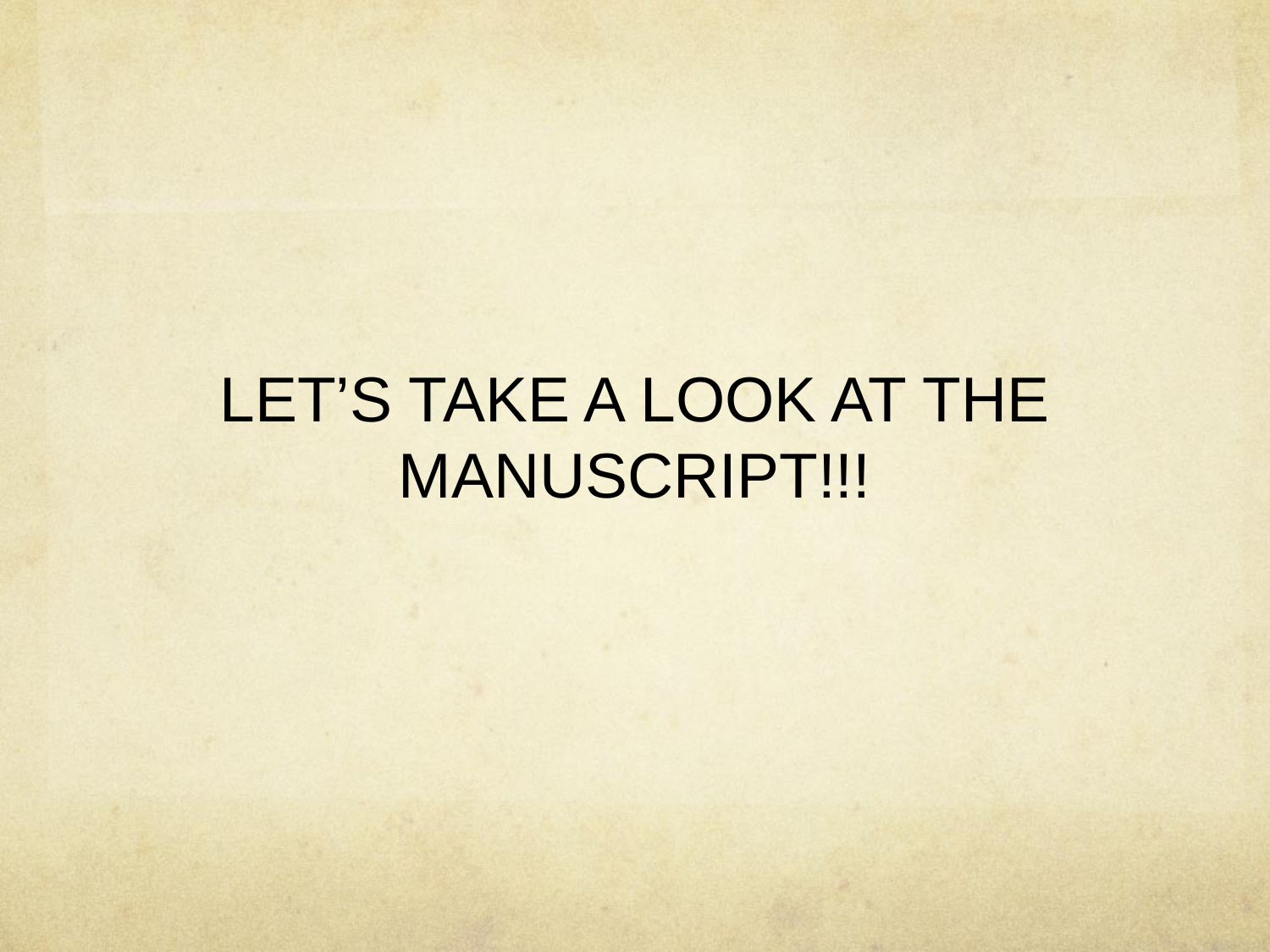

#

LET’S TAKE A LOOK AT THE MANUSCRIPT!!!